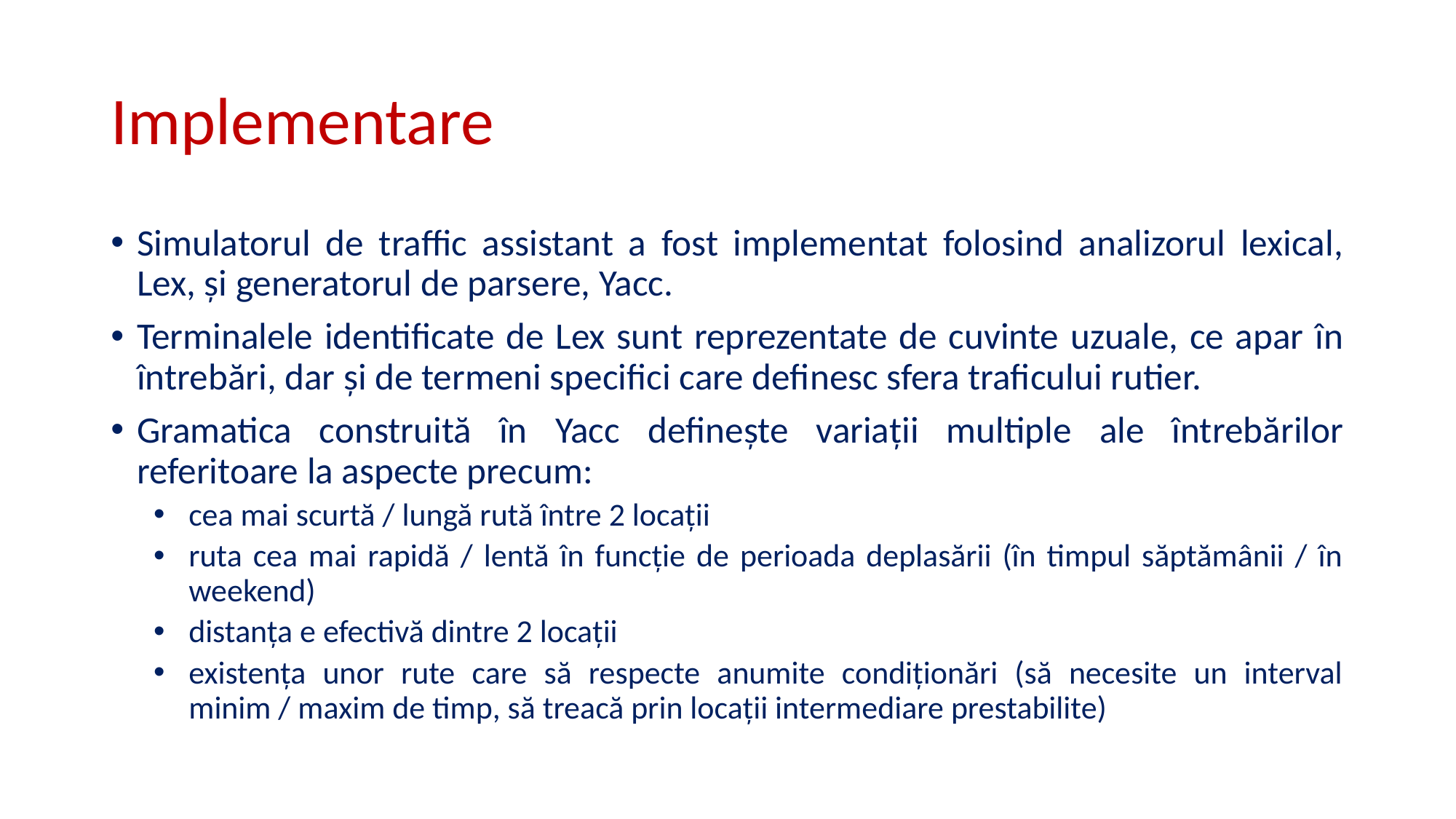

# Implementare
Simulatorul de traffic assistant a fost implementat folosind analizorul lexical, Lex, și generatorul de parsere, Yacc.
Terminalele identificate de Lex sunt reprezentate de cuvinte uzuale, ce apar în întrebări, dar și de termeni specifici care definesc sfera traficului rutier.
Gramatica construită în Yacc definește variații multiple ale întrebărilor referitoare la aspecte precum:
cea mai scurtă / lungă rută între 2 locații
ruta cea mai rapidă / lentă în funcție de perioada deplasării (în timpul săptămânii / în weekend)
distanța e efectivă dintre 2 locații
existența unor rute care să respecte anumite condiționări (să necesite un interval minim / maxim de timp, să treacă prin locații intermediare prestabilite)